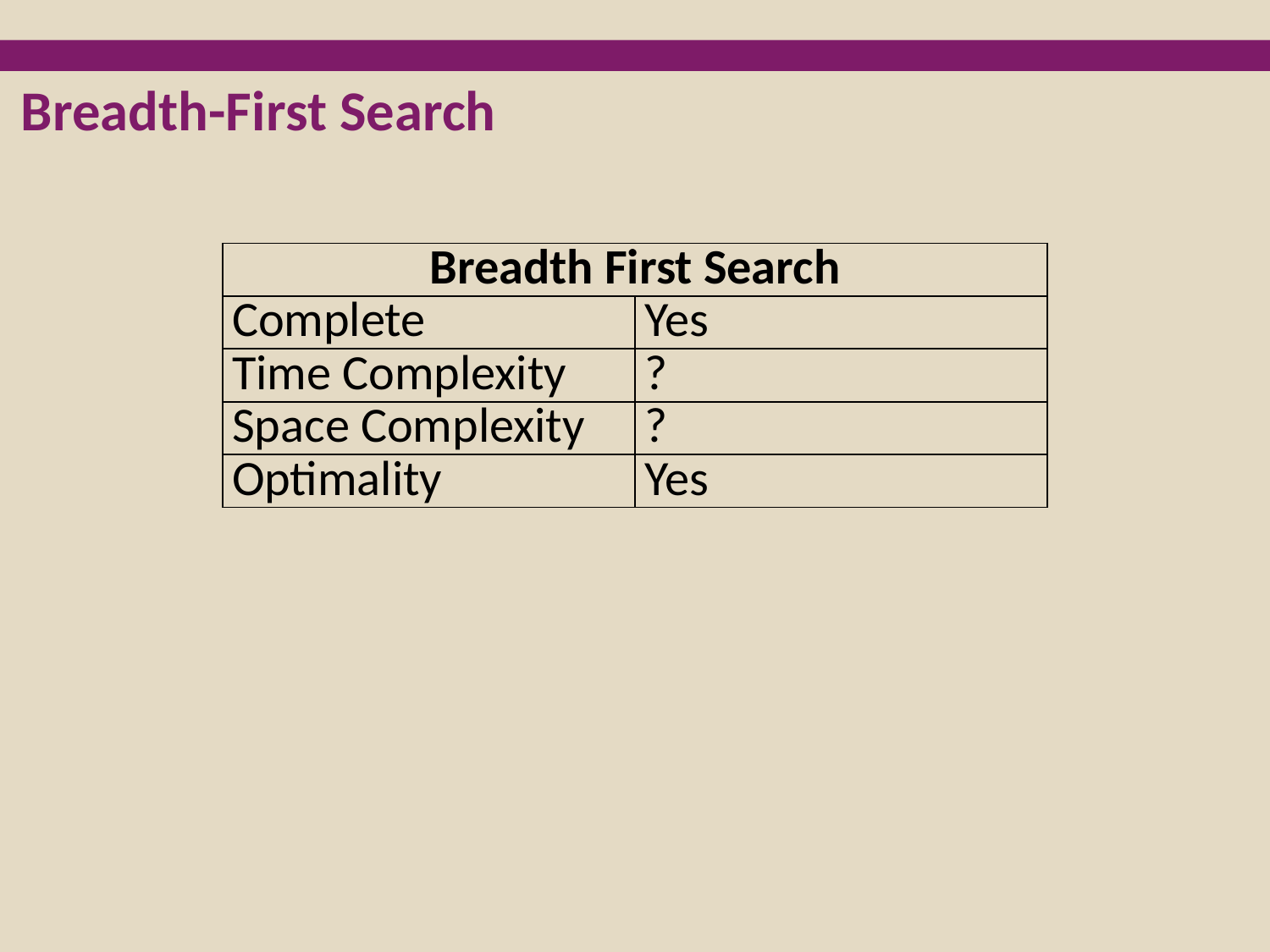

Breadth-First Search
| Breadth First Search |  |
| --- | --- |
| Complete | Yes |
| Time Complexity | ? |
| Space Complexity | ? |
| Optimality | Yes |